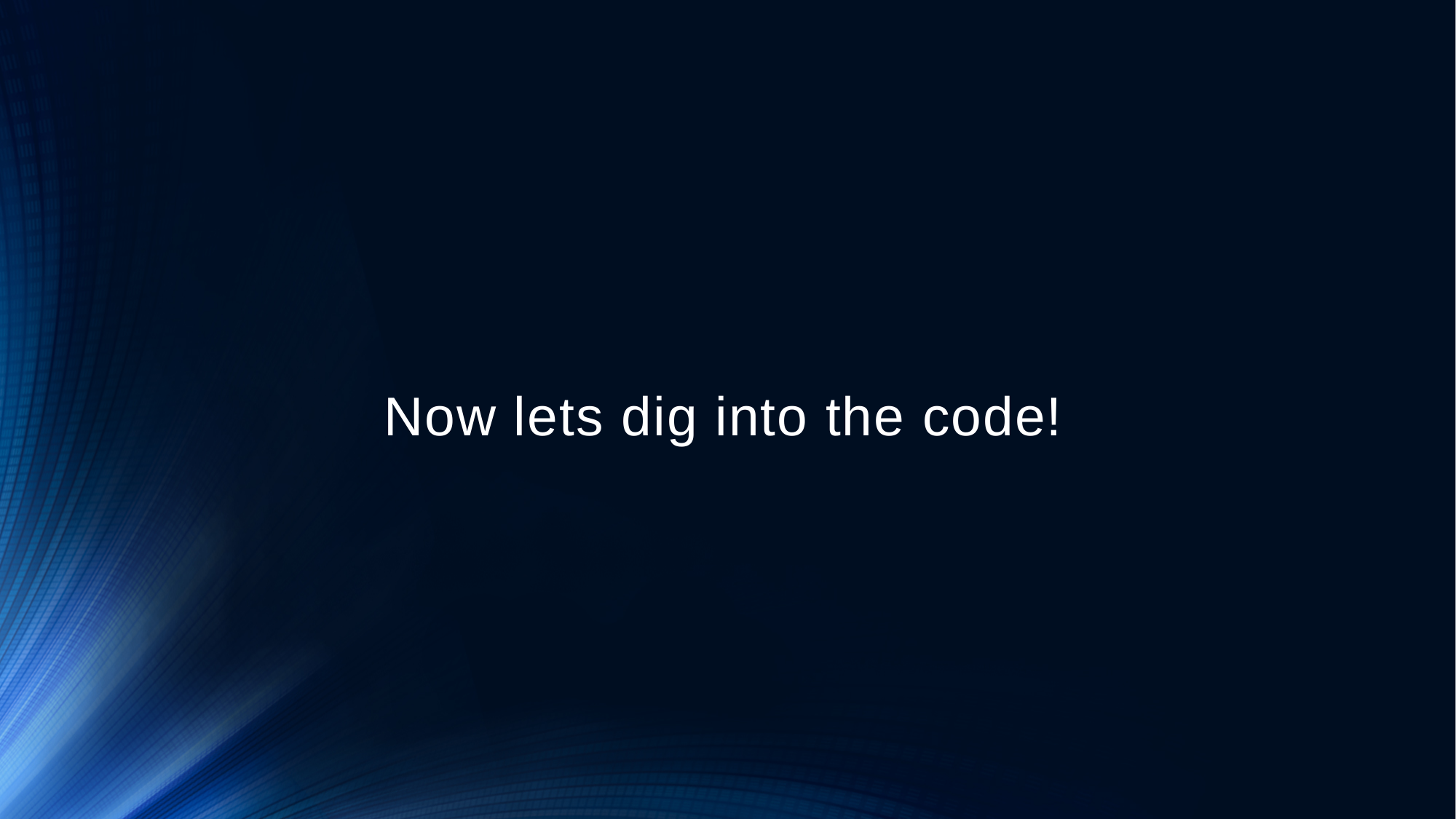

# Now lets dig into the code!